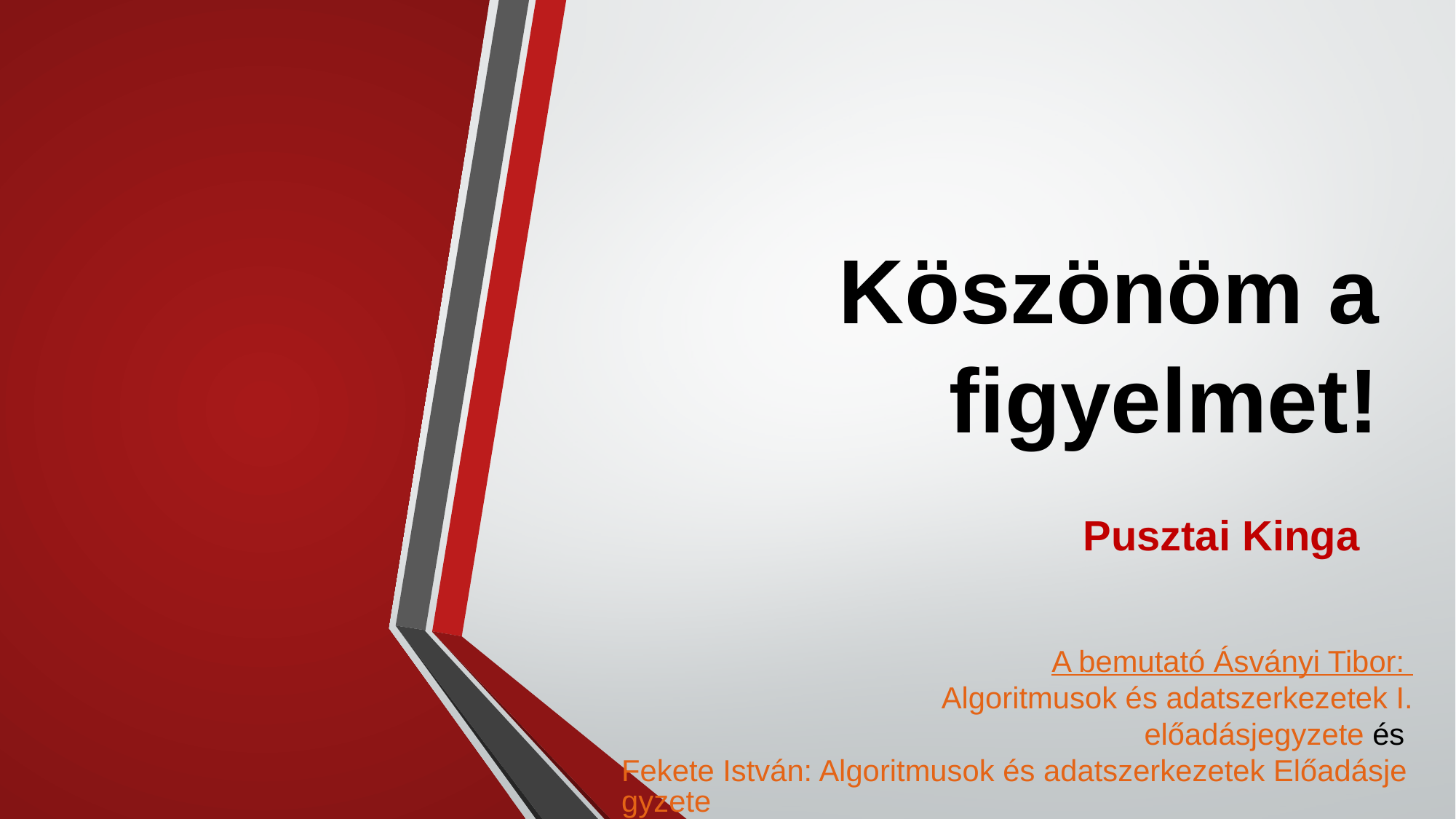

# Köszönöm a figyelmet!
Pusztai Kinga
A bemutató Ásványi Tibor: Algoritmusok és adatszerkezetek I.
előadásjegyzete és Fekete István: Algoritmusok és adatszerkezetek Előadásjegyzete alapján készült.